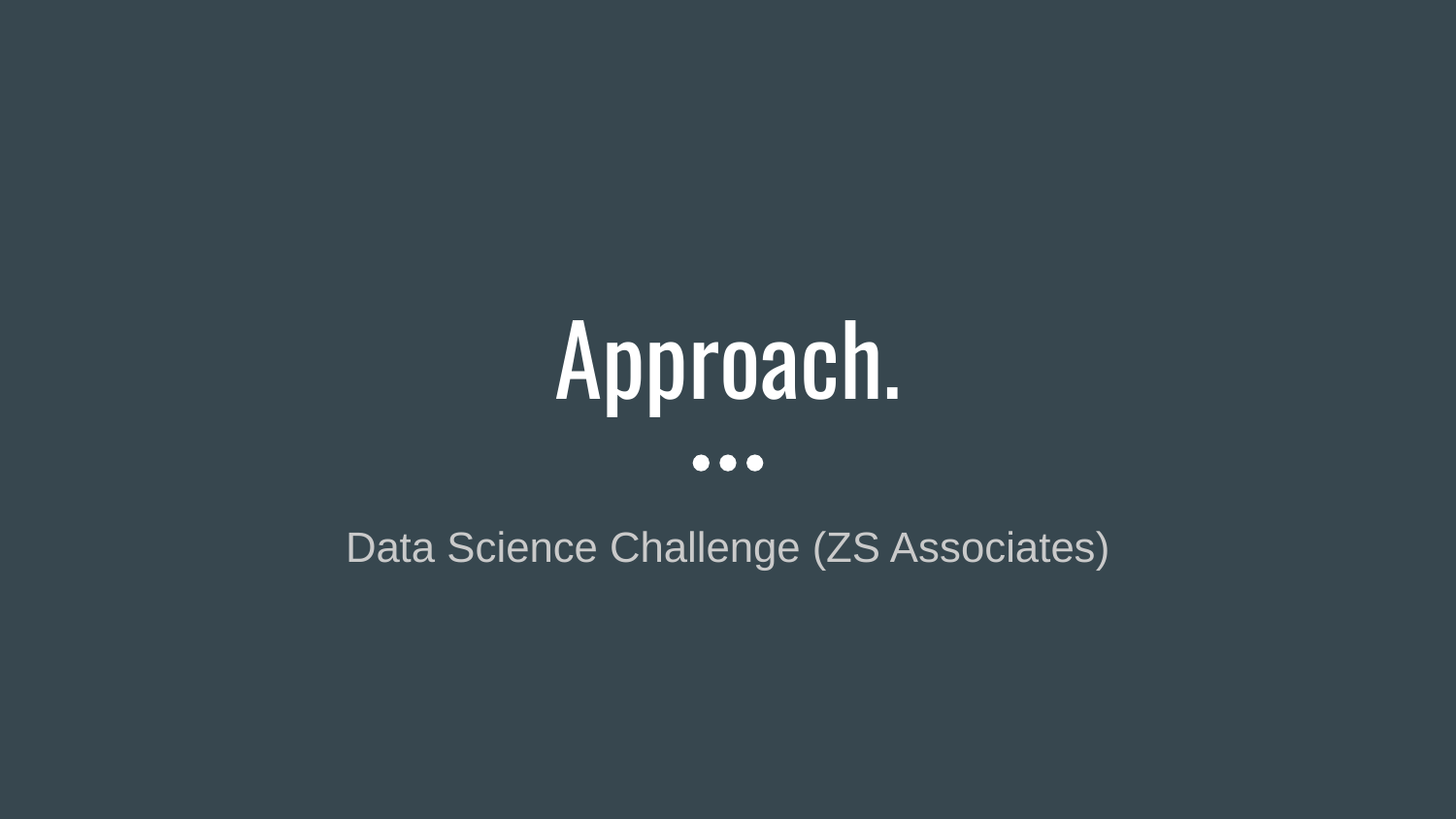

# Approach.
Data Science Challenge (ZS Associates)